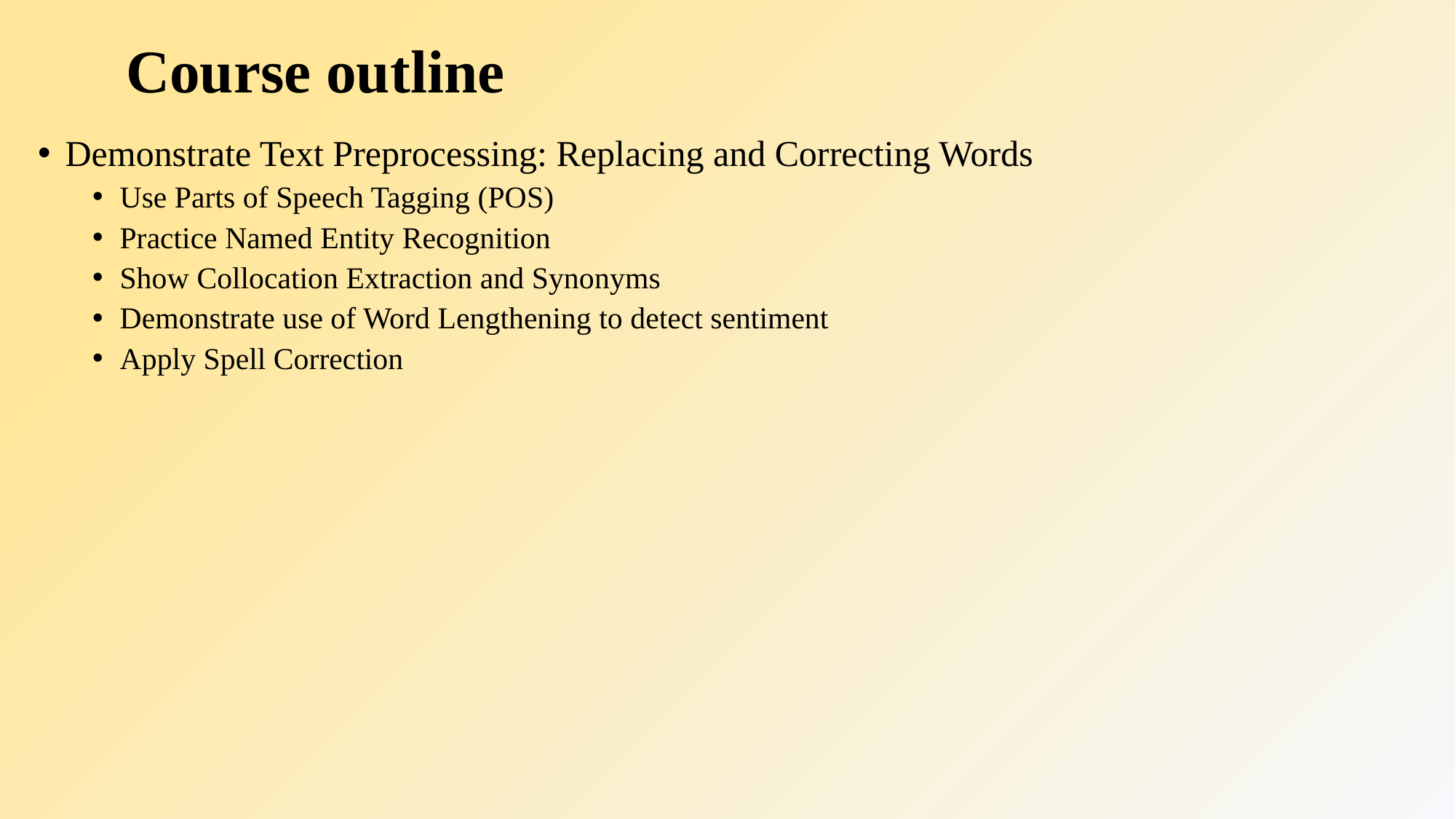

# Course outline
Demonstrate Text Preprocessing: Replacing and Correcting Words
Use Parts of Speech Tagging (POS)
Practice Named Entity Recognition
Show Collocation Extraction and Synonyms
Demonstrate use of Word Lengthening to detect sentiment
Apply Spell Correction